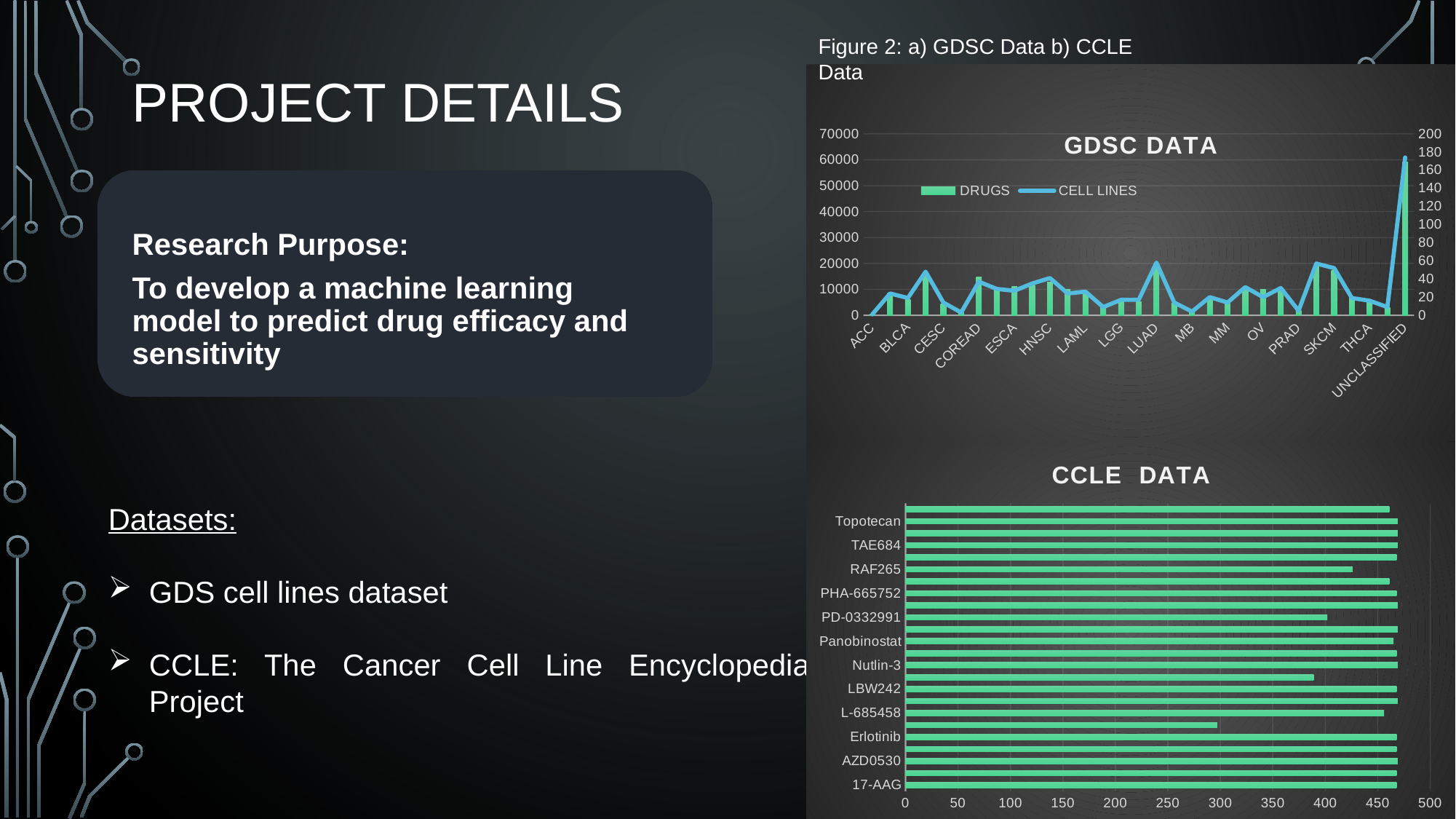

Project details
Figure 2: a) GDSC Data b) CCLE Data

### Chart: GDSC DATA

| Category | DRUGS | CELL LINES |
|---|---|---|
| ACC | 312.0 | 1.0 |
| ALL | 8561.0 | 24.0 |
| BLCA | 6111.0 | 19.0 |
| BRCA | 15803.0 | 48.0 |
| CESC | 4458.0 | 14.0 |
| CLL | 984.0 | 3.0 |
| COREAD | 14775.0 | 37.0 |
| DLBC | 10597.0 | 29.0 |
| ESCA | 11179.0 | 27.0 |
| GBM | 11663.0 | 35.0 |
| HNSC | 12880.0 | 41.0 |
| KIRC | 10003.0 | 24.0 |
| LAML | 9168.0 | 26.0 |
| LCML | 3373.0 | 9.0 |
| LGG | 5860.0 | 17.0 |
| LIHC | 5261.0 | 17.0 |
| LUAD | 19704.0 | 58.0 |
| LUSC | 4715.0 | 14.0 |
| MB | 1341.0 | 4.0 |
| MESO | 6531.0 | 20.0 |
| MM | 5455.0 | 14.0 |
| NB | 10408.0 | 31.0 |
| OV | 9924.0 | 20.0 |
| PAAD | 9349.0 | 30.0 |
| PRAD | 1881.0 | 5.0 |
| SCLC | 18960.0 | 57.0 |
| SKCM | 17303.0 | 52.0 |
| STAD | 6946.0 | 19.0 |
| THCA | 5114.0 | 16.0 |
| UCEC | 2959.0 | 9.0 |
| UNCLASSIFIED | 59283.0 | 174.0 |
Research Purpose:
To develop a machine learning model to predict drug efficacy and sensitivity

### Chart: CCLE  DATA

| Category | No of Cell Lines |
|---|---|
| 17-AAG | 468.0 |
| AEW541 | 468.0 |
| AZD0530 | 469.0 |
| AZD6244 | 468.0 |
| Erlotinib | 468.0 |
| Irinotecan | 297.0 |
| L-685458 | 456.0 |
| Lapatinib | 469.0 |
| LBW242 | 468.0 |
| Nilotinib | 389.0 |
| Nutlin-3 | 469.0 |
| Paclitaxel | 468.0 |
| Panobinostat | 465.0 |
| PD-0325901 | 469.0 |
| PD-0332991 | 402.0 |
| PF2341066 | 469.0 |
| PHA-665752 | 468.0 |
| PLX4720 | 461.0 |
| RAF265 | 426.0 |
| Sorafenib | 468.0 |
| TAE684 | 469.0 |
| TKI258 | 469.0 |
| Topotecan | 469.0 |
| ZD-6474 | 461.0 |
Datasets:

GDS cell lines dataset

CCLE: The Cancer Cell Line Encyclopedia Project